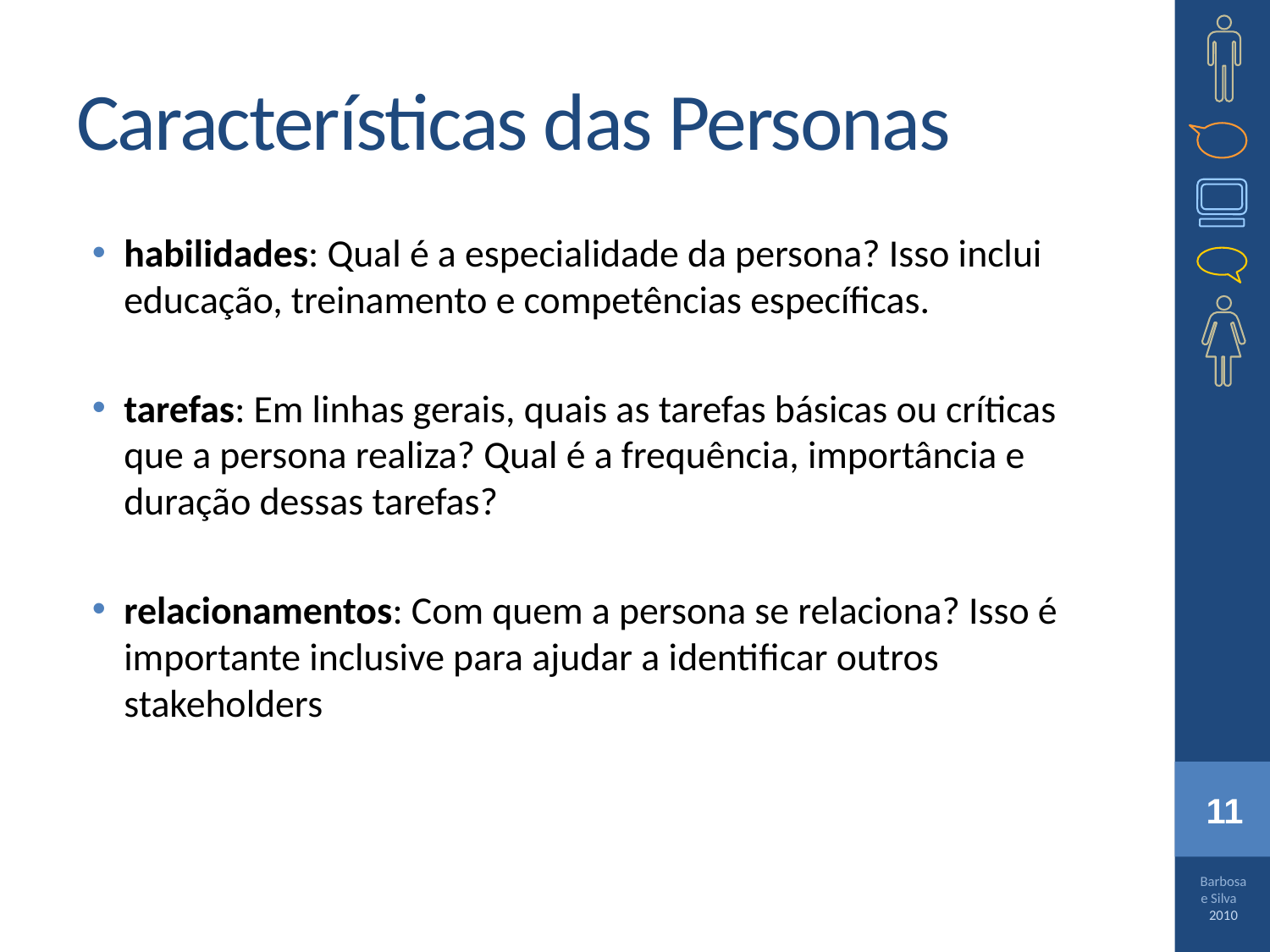

# Características das Personas
habilidades: Qual é a especialidade da persona? Isso inclui educação, treinamento e competências especíﬁcas.

tarefas: Em linhas gerais, quais as tarefas básicas ou críticas que a persona realiza? Qual é a frequência, importância e duração dessas tarefas?

relacionamentos: Com quem a persona se relaciona? Isso é importante inclusive para ajudar a identificar outros stakeholders